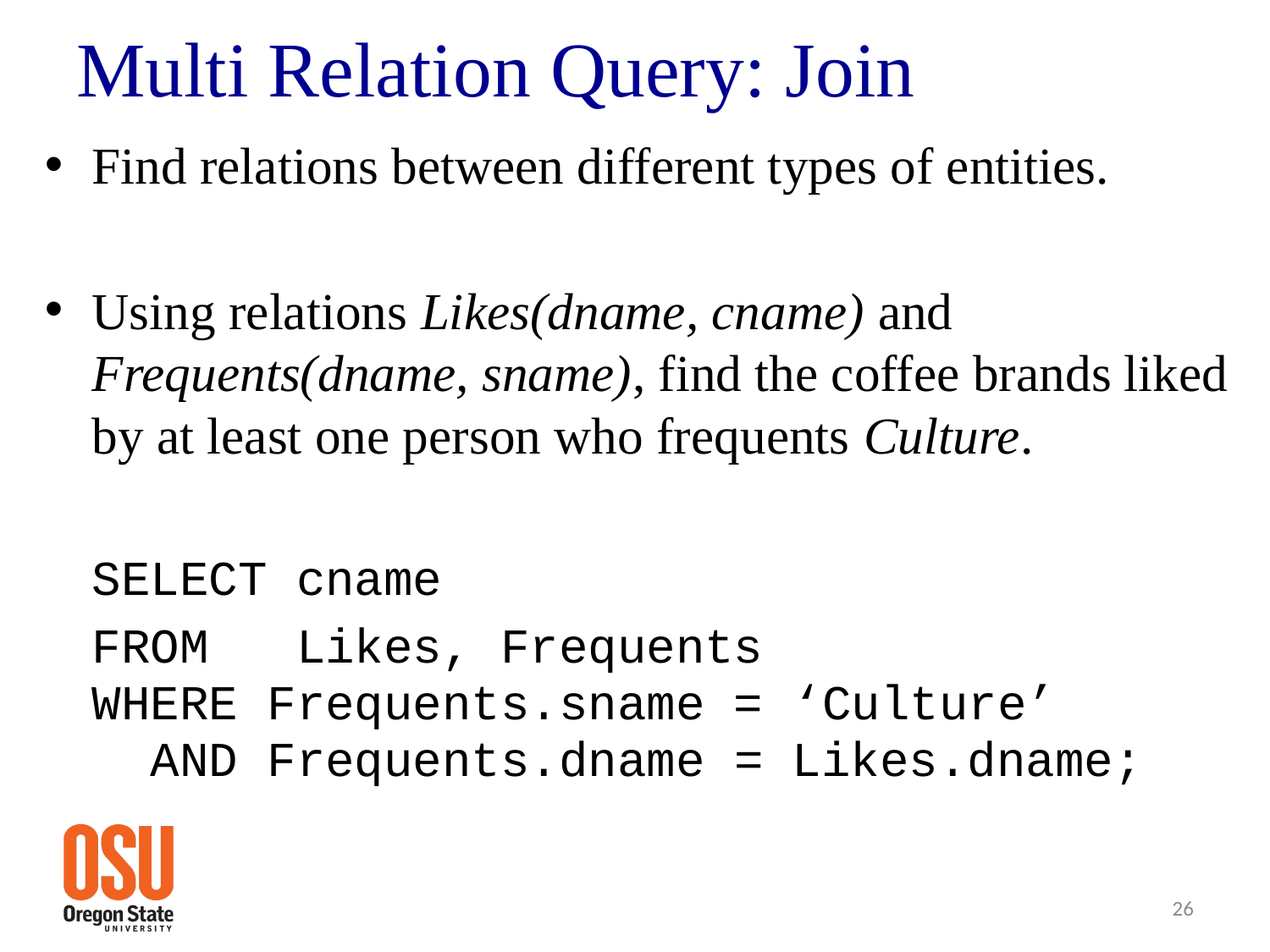

# Multi Relation Query: Join
Find relations between different types of entities.

Using relations Likes(dname, cname) and Frequents(dname, sname), find the coffee brands liked by at least one person who frequents Culture.

	SELECT cname
		FROM   Likes, Frequents
		WHERE Frequents.sname = ‘Culture’
		  AND Frequents.dname = Likes.dname;

26